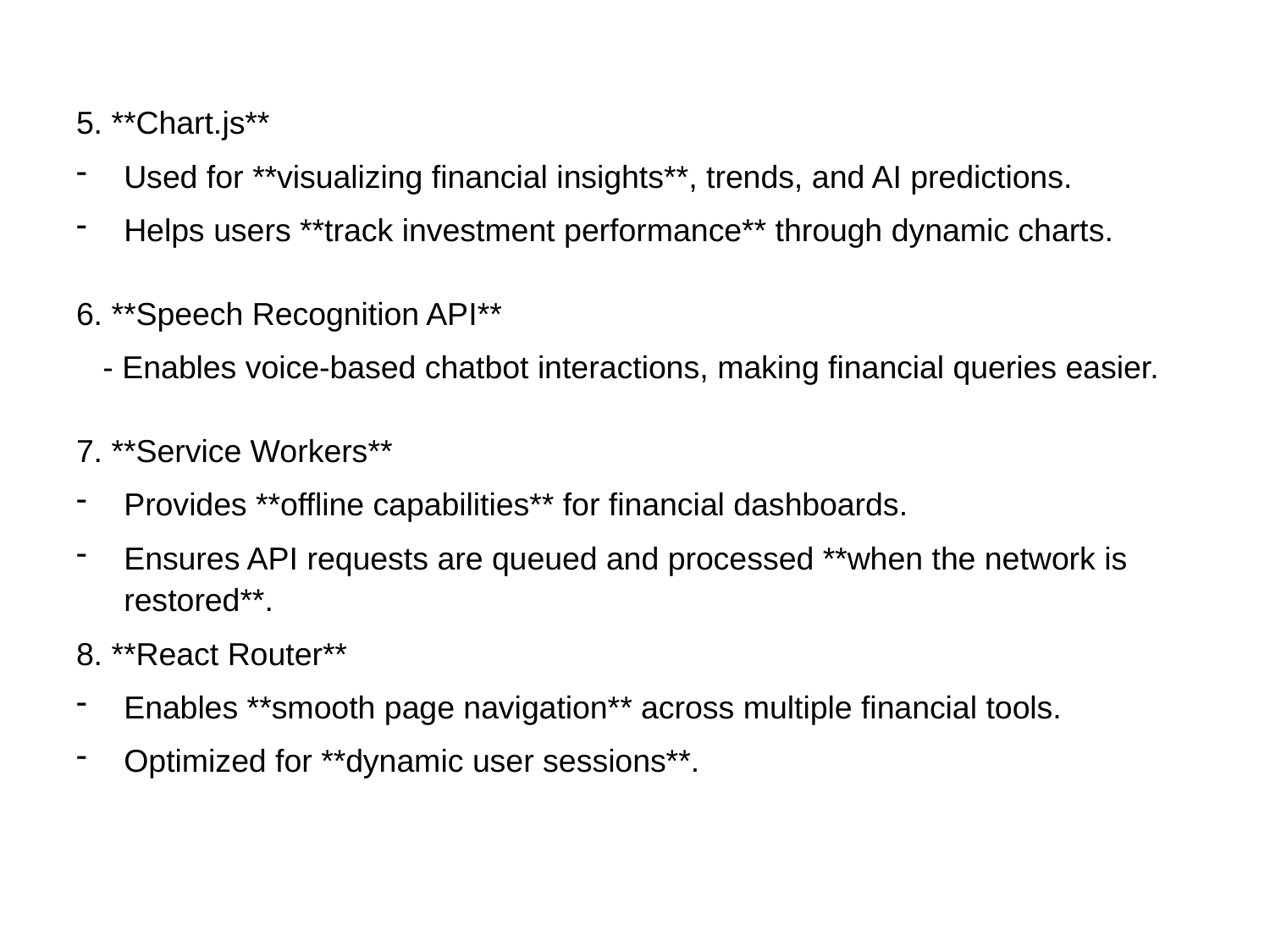

5. **Chart.js**
Used for **visualizing financial insights**, trends, and AI predictions.
Helps users **track investment performance** through dynamic charts.
6. **Speech Recognition API**
   - Enables voice-based chatbot interactions, making financial queries easier.
7. **Service Workers**
Provides **offline capabilities** for financial dashboards.
Ensures API requests are queued and processed **when the network is restored**.
8. **React Router**
Enables **smooth page navigation** across multiple financial tools.
Optimized for **dynamic user sessions**.